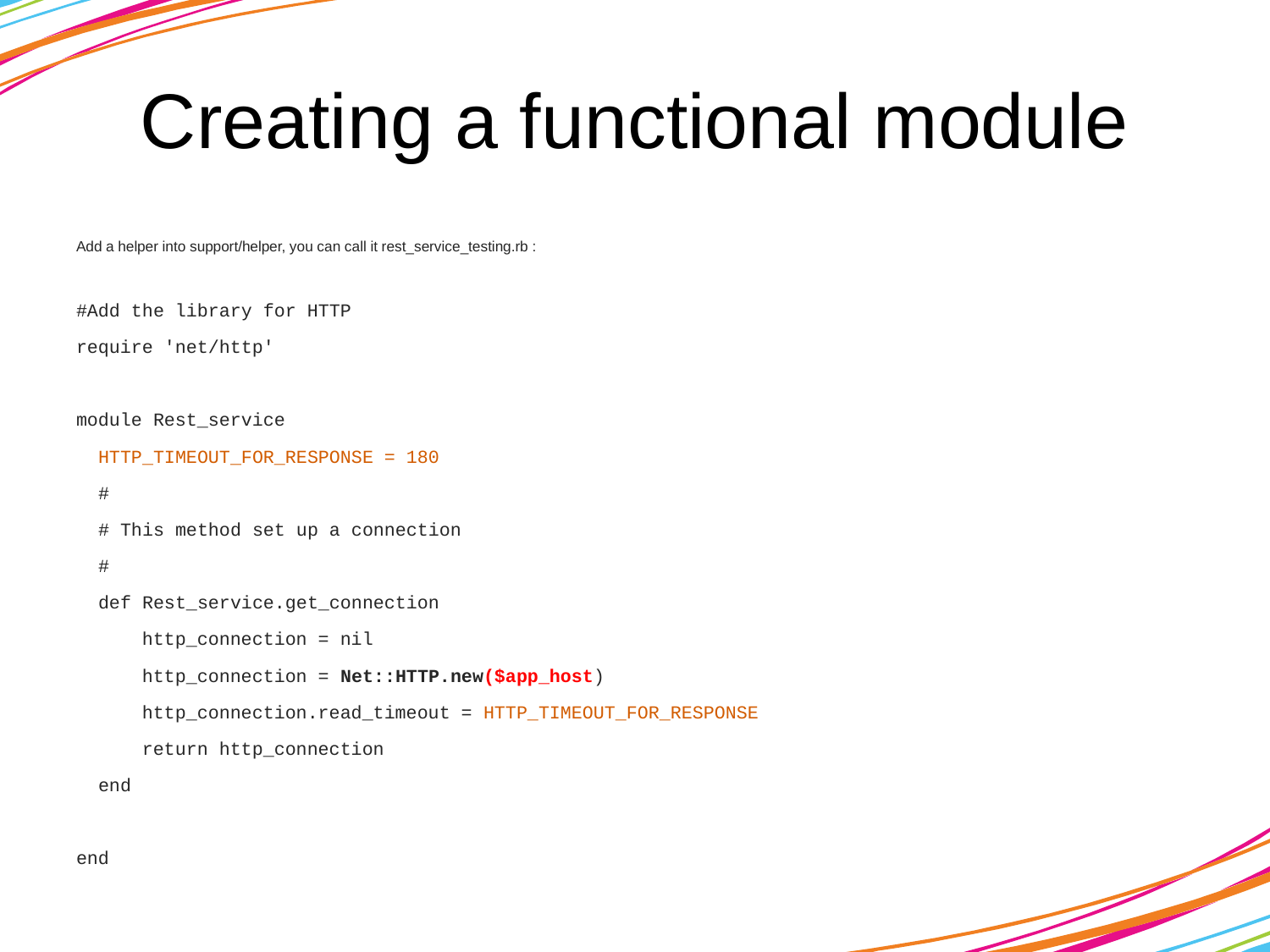

# Creating a functional module
Add a helper into support/helper, you can call it rest_service_testing.rb :

#Add the library for HTTP
require 'net/http'

module Rest_service
  HTTP_TIMEOUT_FOR_RESPONSE = 180
  #
  # This method set up a connection
  #
  def Rest_service.get_connection
      http_connection = nil
      http_connection = Net::HTTP.new($app_host)
      http_connection.read_timeout = HTTP_TIMEOUT_FOR_RESPONSE
      return http_connection
  end

end